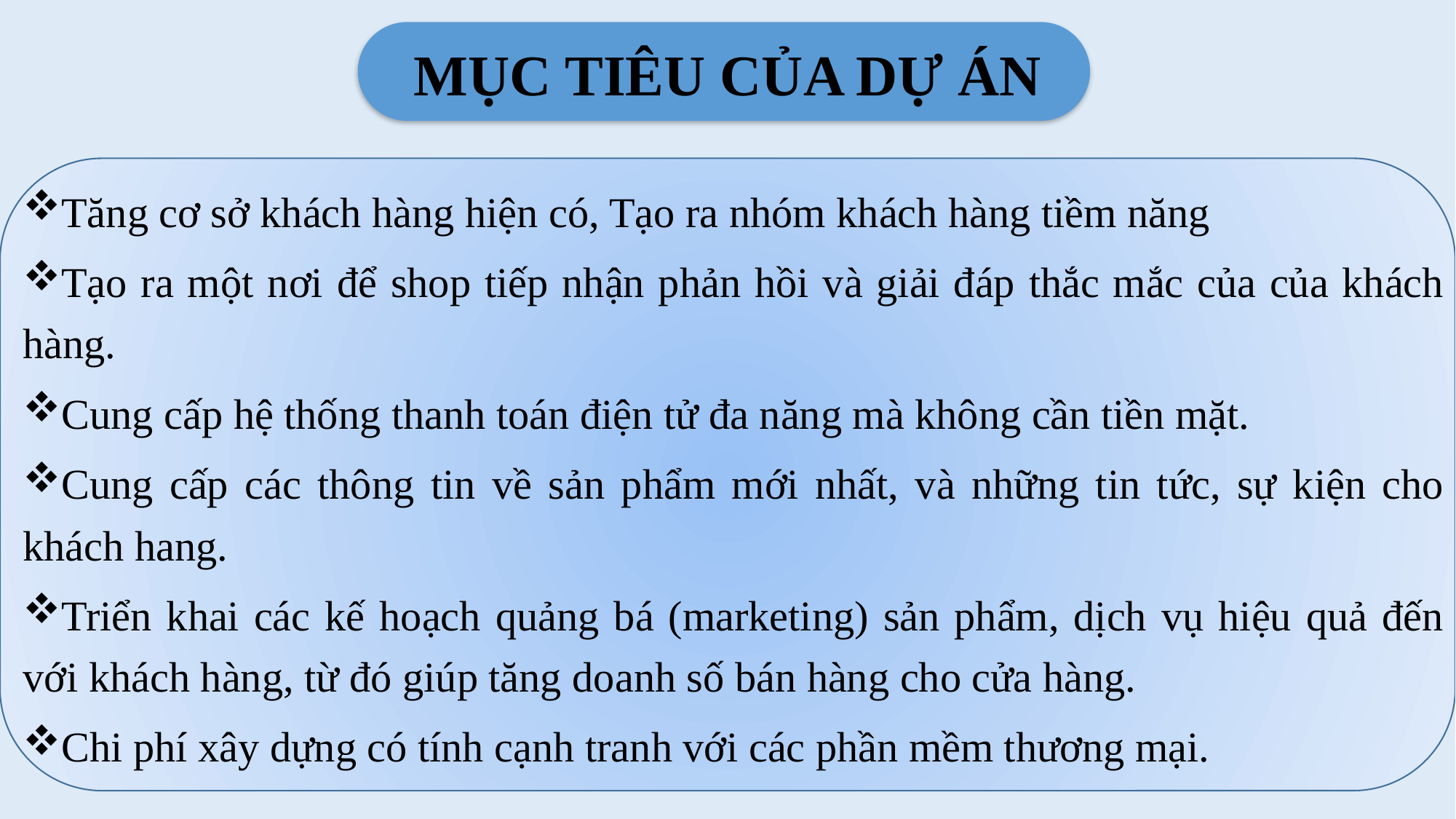

# MỤC TIÊU CỦA DỰ ÁN

Tăng cơ sở khách hàng hiện có, Tạo ra nhóm khách hàng tiềm năng
Tạo ra một nơi để shop tiếp nhận phản hồi và giải đáp thắc mắc của của khách hàng.
Cung cấp hệ thống thanh toán điện tử đa năng mà không cần tiền mặt.
Cung cấp các thông tin về sản phẩm mới nhất, và những tin tức, sự kiện cho khách hang.
Triển khai các kế hoạch quảng bá (marketing) sản phẩm, dịch vụ hiệu quả đến với khách hàng, từ đó giúp tăng doanh số bán hàng cho cửa hàng.
Chi phí xây dựng có tính cạnh tranh với các phần mềm thương mại.